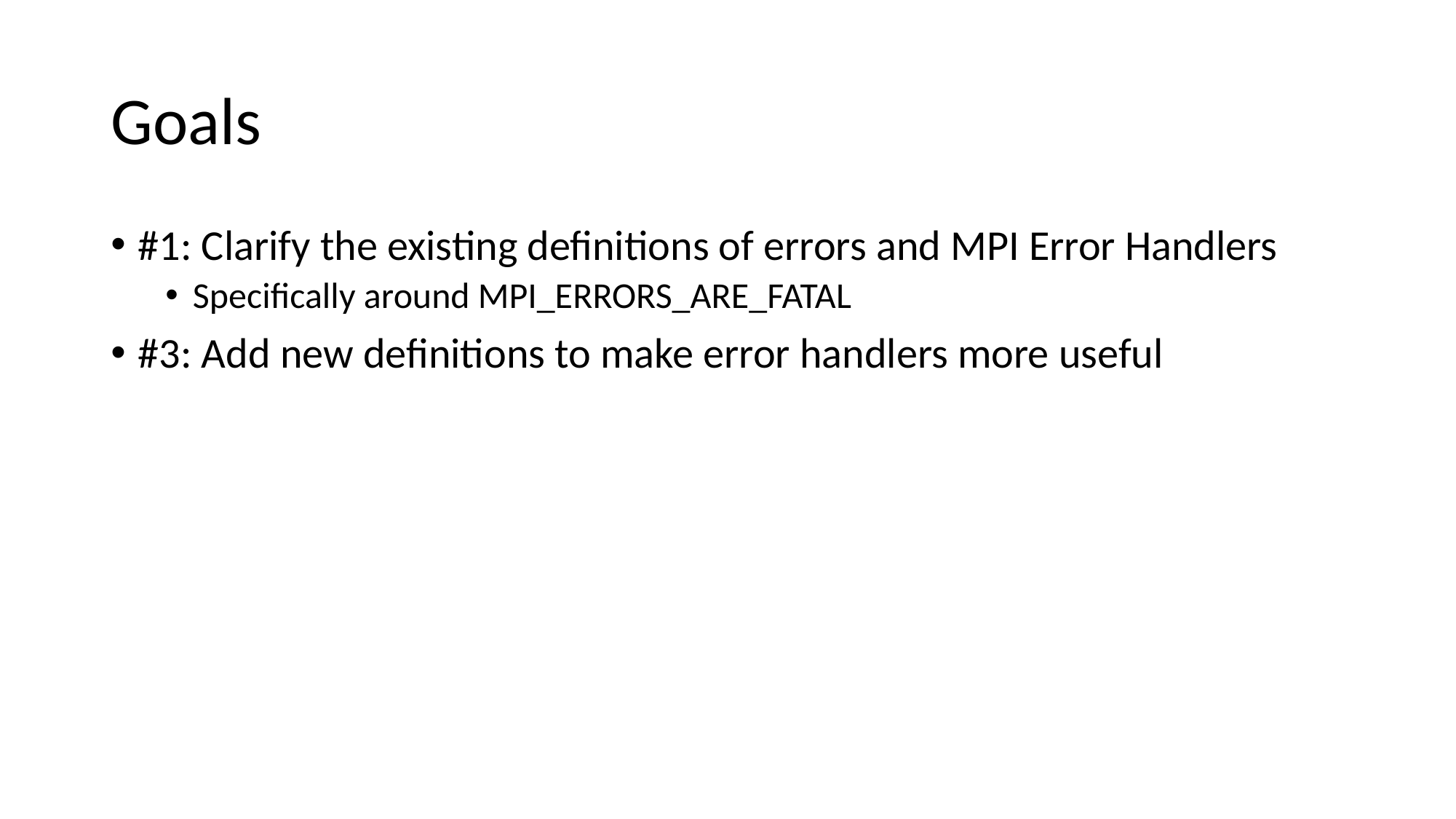

# Goals
#1: Clarify the existing definitions of errors and MPI Error Handlers
Specifically around MPI_ERRORS_ARE_FATAL
#3: Add new definitions to make error handlers more useful